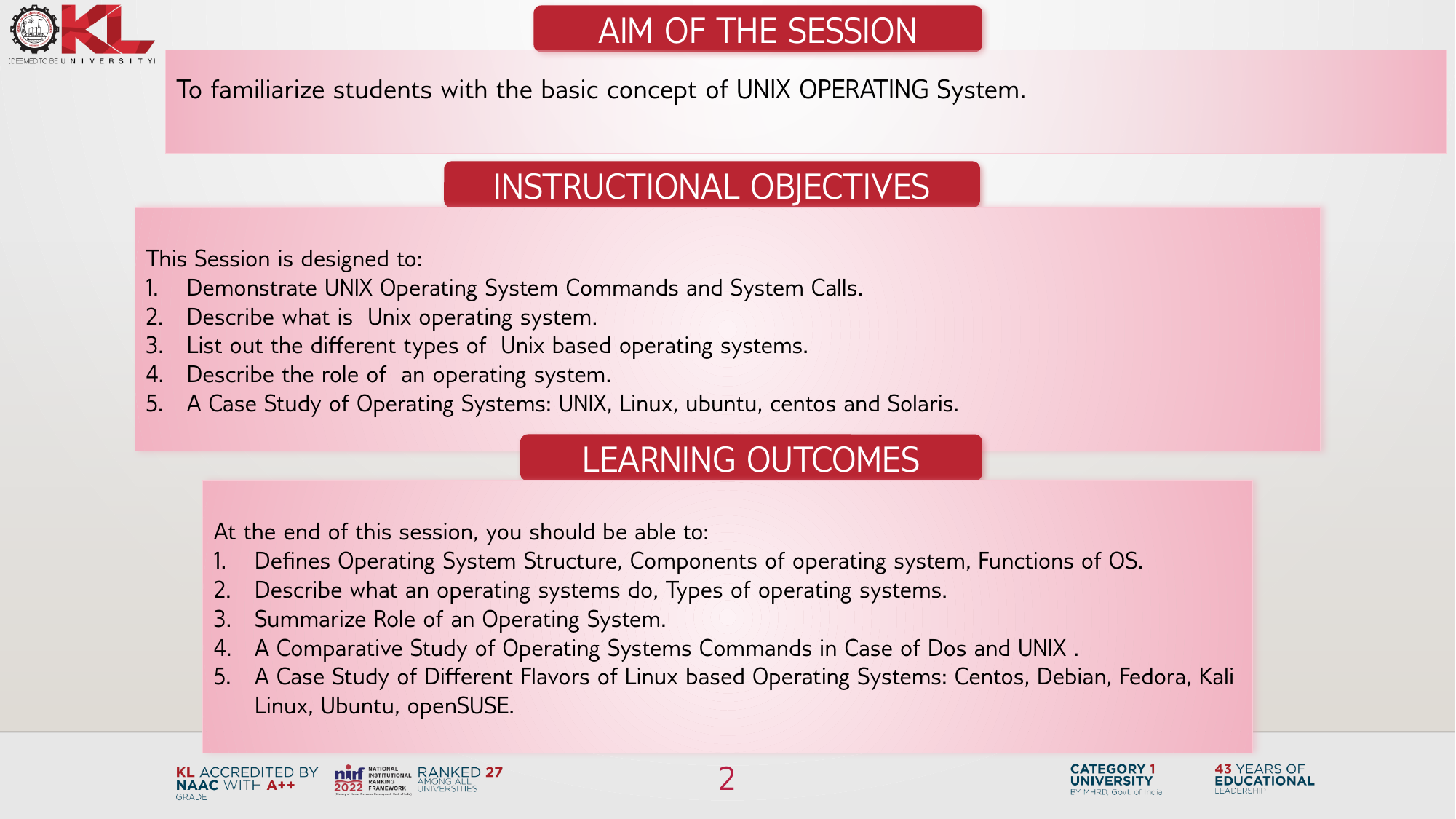

AIM OF THE SESSION
To familiarize students with the basic concept of UNIX OPERATING System.

INSTRUCTIONAL OBJECTIVES
This Session is designed to:
Demonstrate UNIX Operating System Commands and System Calls.
Describe what is  Unix operating system.
List out the different types of  Unix based operating systems.
Describe the role of  an operating system.
A Case Study of Operating Systems: UNIX, Linux, ubuntu, centos and Solaris.

LEARNING OUTCOMES
At the end of this session, you should be able to:
Defines Operating System Structure, Components of operating system, Functions of OS.
Describe what an operating systems do, Types of operating systems.
Summarize Role of an Operating System.
A Comparative Study of Operating Systems Commands in Case of Dos and UNIX .
A Case Study of Different Flavors of Linux based Operating Systems: Centos, Debian, Fedora, Kali Linux, Ubuntu, openSUSE.

2